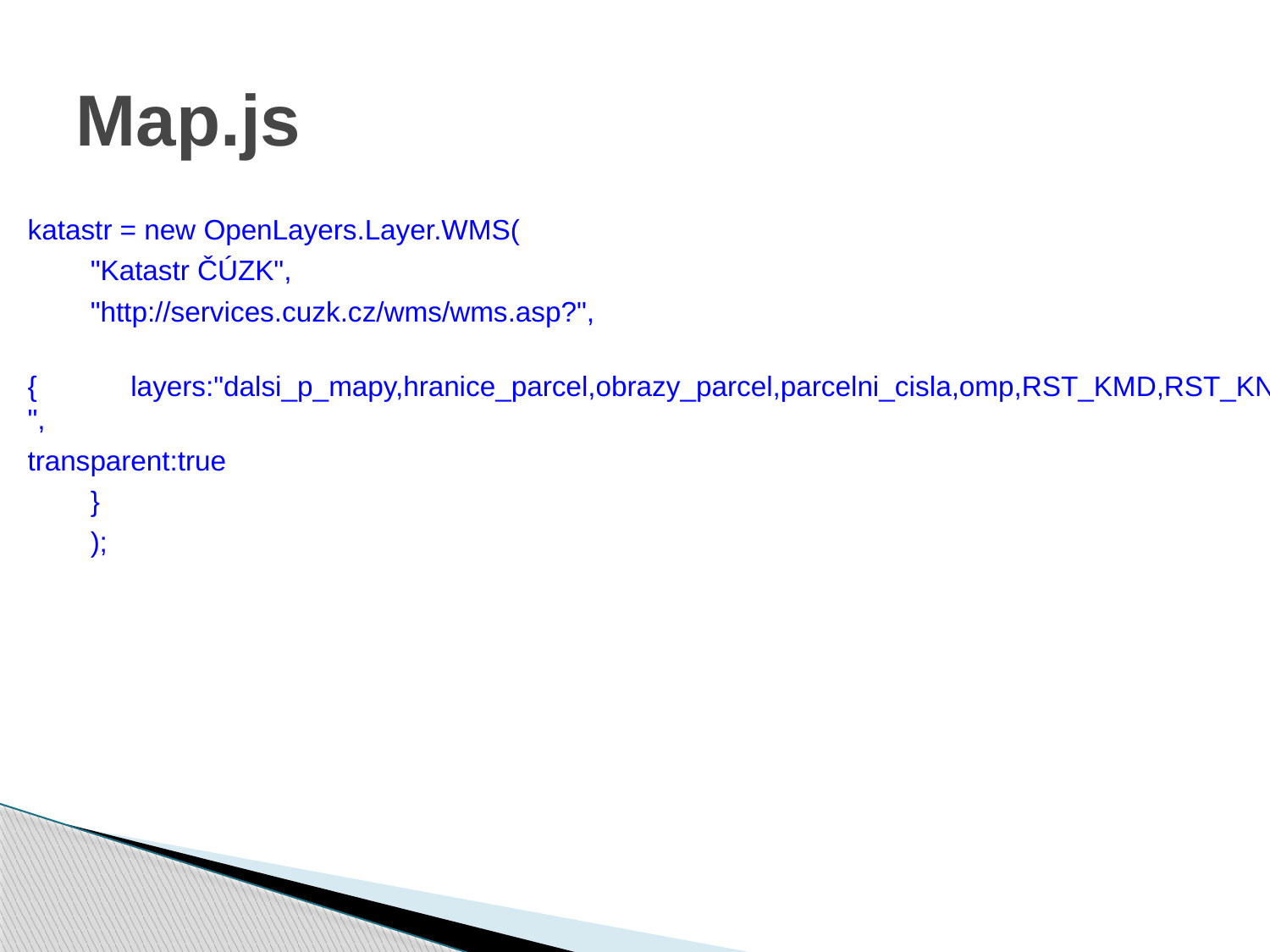

# Map.js
katastr = new OpenLayers.Layer.WMS(
        "Katastr ČÚZK",
        "http://services.cuzk.cz/wms/wms.asp?",
        {            layers:"dalsi_p_mapy,hranice_parcel,obrazy_parcel,parcelni_cisla,omp,RST_KMD,RST_KN",
transparent:true
        }
        );